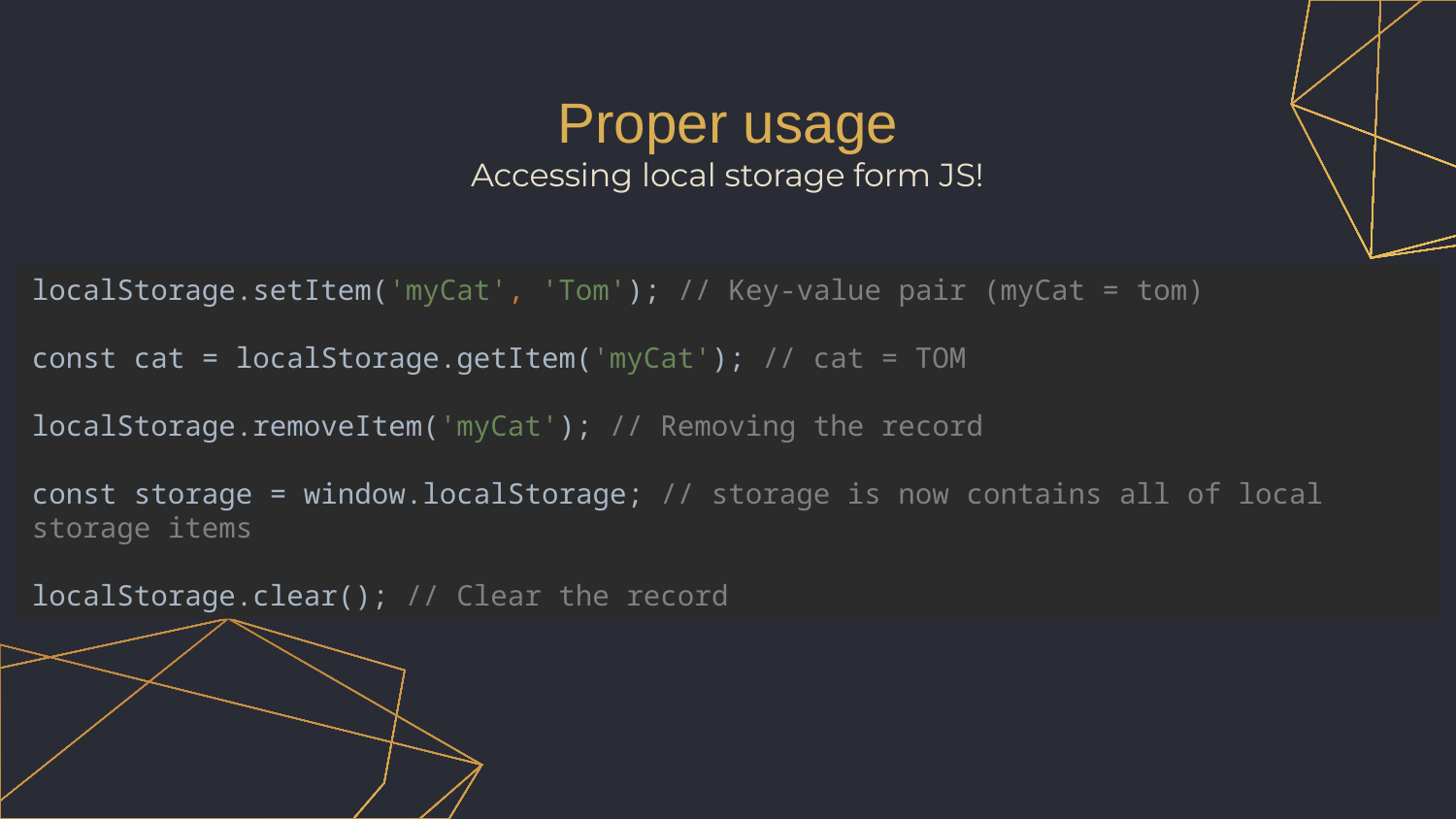

# Proper usage
Accessing local storage form JS!
localStorage.setItem('myCat', 'Tom'); // Key-value pair (myCat = tom)
const cat = localStorage.getItem('myCat'); // cat = TOM
localStorage.removeItem('myCat'); // Removing the record
const storage = window.localStorage; // storage is now contains all of local storage items
localStorage.clear(); // Clear the record